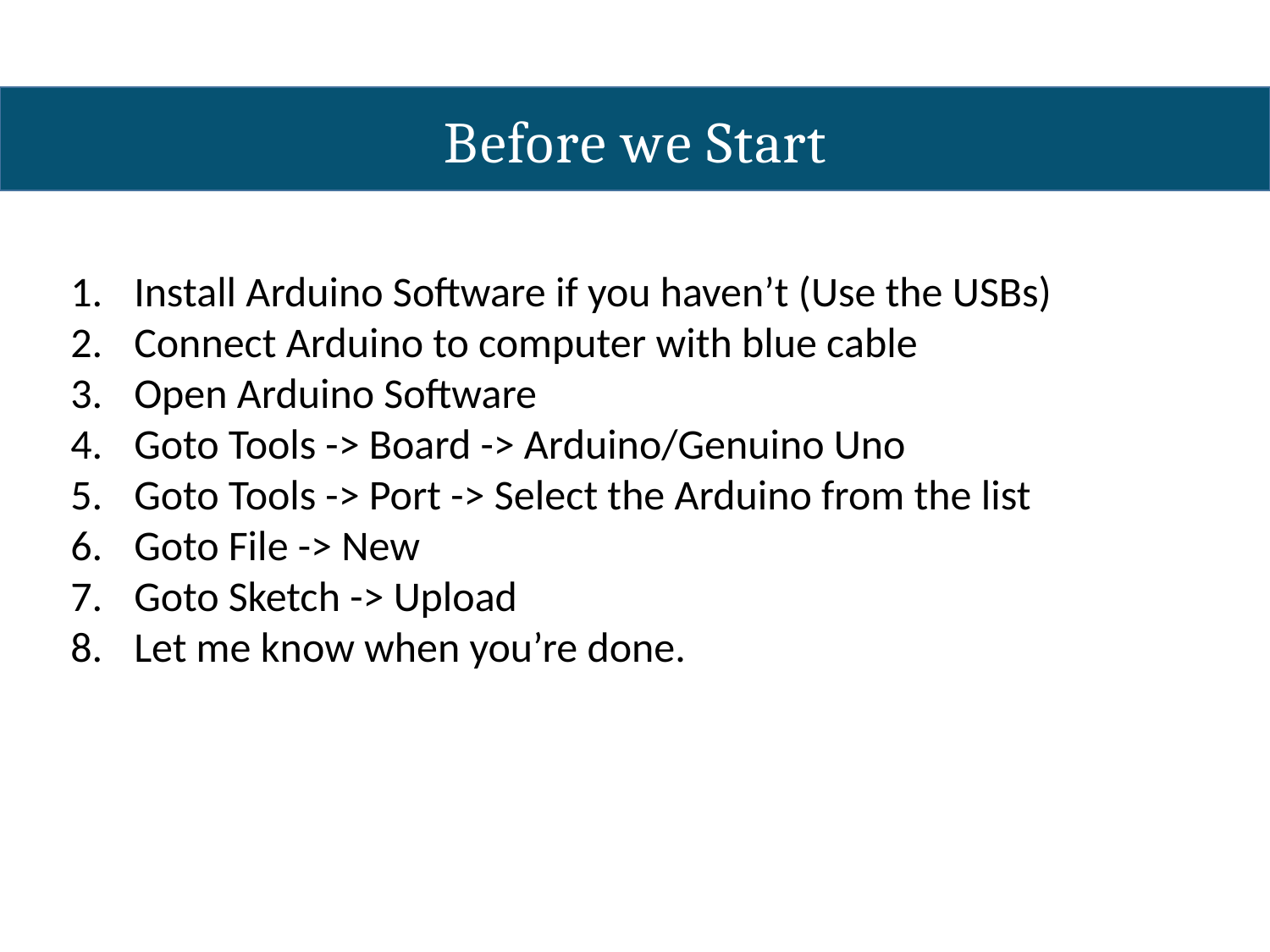

Before we Start
Install Arduino Software if you haven’t (Use the USBs)
Connect Arduino to computer with blue cable
Open Arduino Software
Goto Tools -> Board -> Arduino/Genuino Uno
Goto Tools -> Port -> Select the Arduino from the list
Goto File -> New
Goto Sketch -> Upload
Let me know when you’re done.